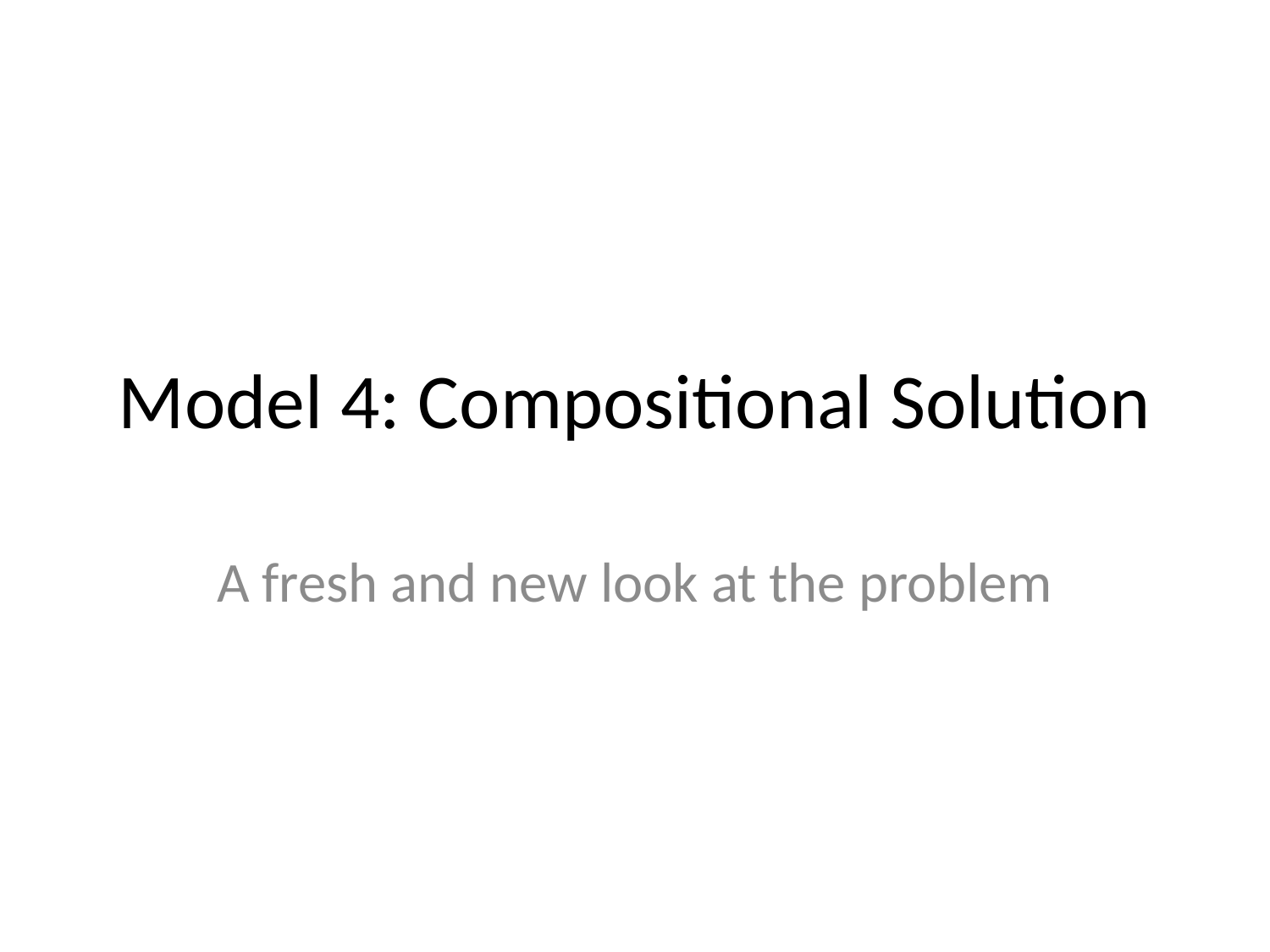

# Model 4: Compositional Solution
A fresh and new look at the problem